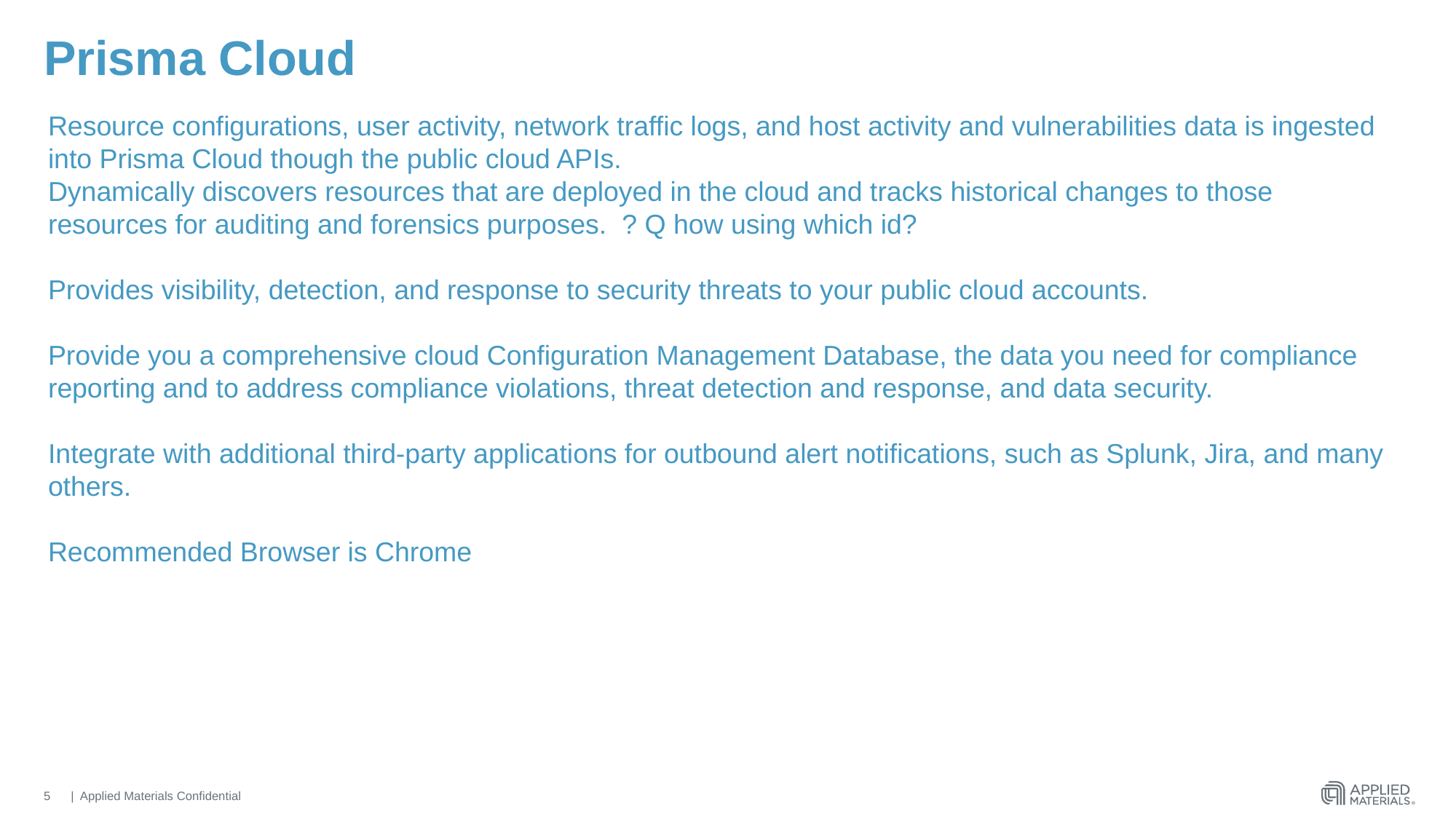

# Prisma Cloud
Resource configurations, user activity, network traffic logs, and host activity and vulnerabilities data is ingested into Prisma Cloud though the public cloud APIs.
Dynamically discovers resources that are deployed in the cloud and tracks historical changes to those resources for auditing and forensics purposes.  ? Q how using which id?

Provides visibility, detection, and response to security threats to your public cloud accounts.

Provide you a comprehensive cloud Configuration Management Database, the data you need for compliance reporting and to address compliance violations, threat detection and response, and data security.

Integrate with additional third-party applications for outbound alert notifications, such as Splunk, Jira, and many others.

Recommended Browser is Chrome

5